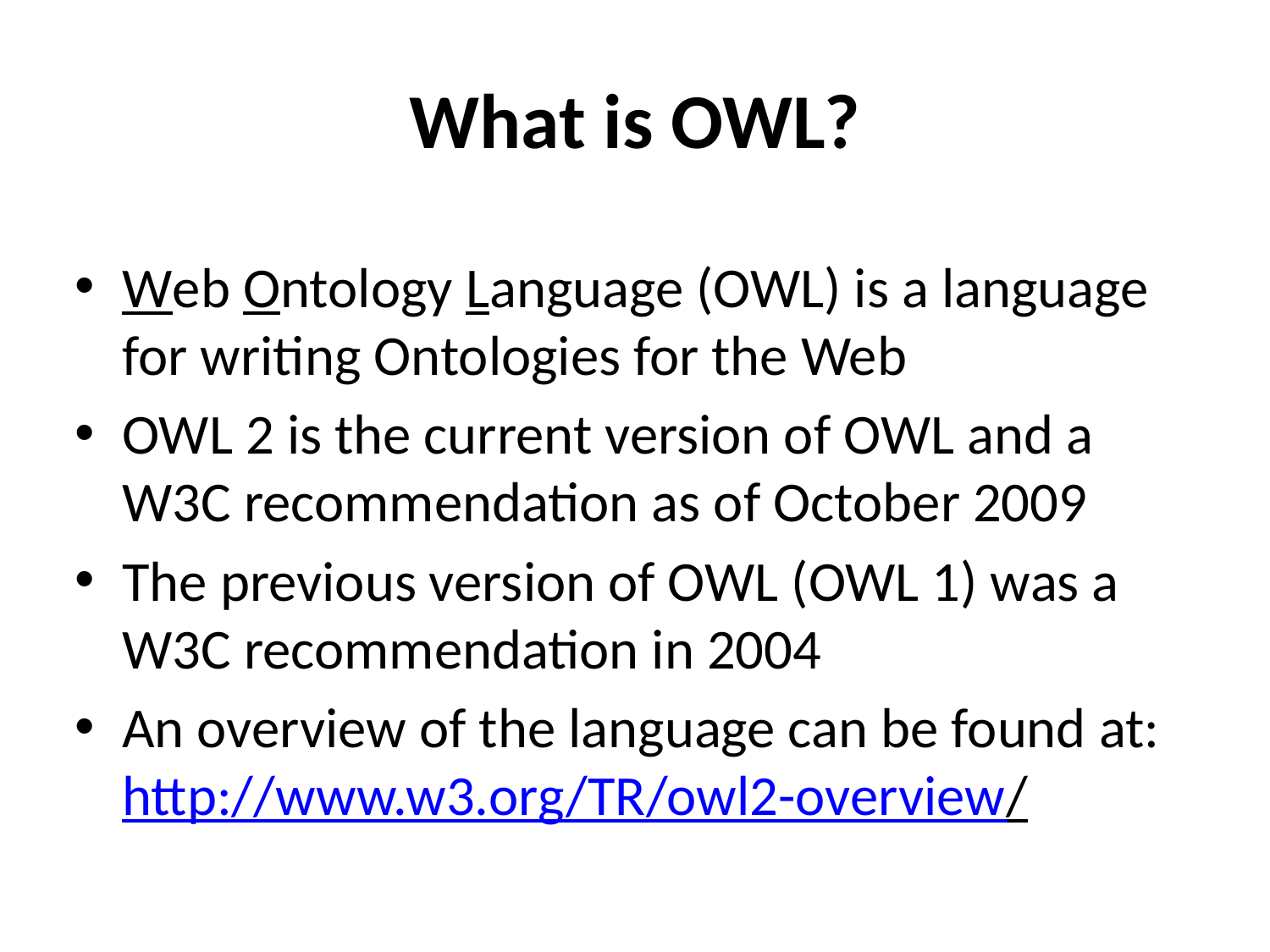

# What is OWL?
Web Ontology Language (OWL) is a language for writing Ontologies for the Web
OWL 2 is the current version of OWL and a W3C recommendation as of October 2009
The previous version of OWL (OWL 1) was a W3C recommendation in 2004
An overview of the language can be found at: http://www.w3.org/TR/owl2-overview/